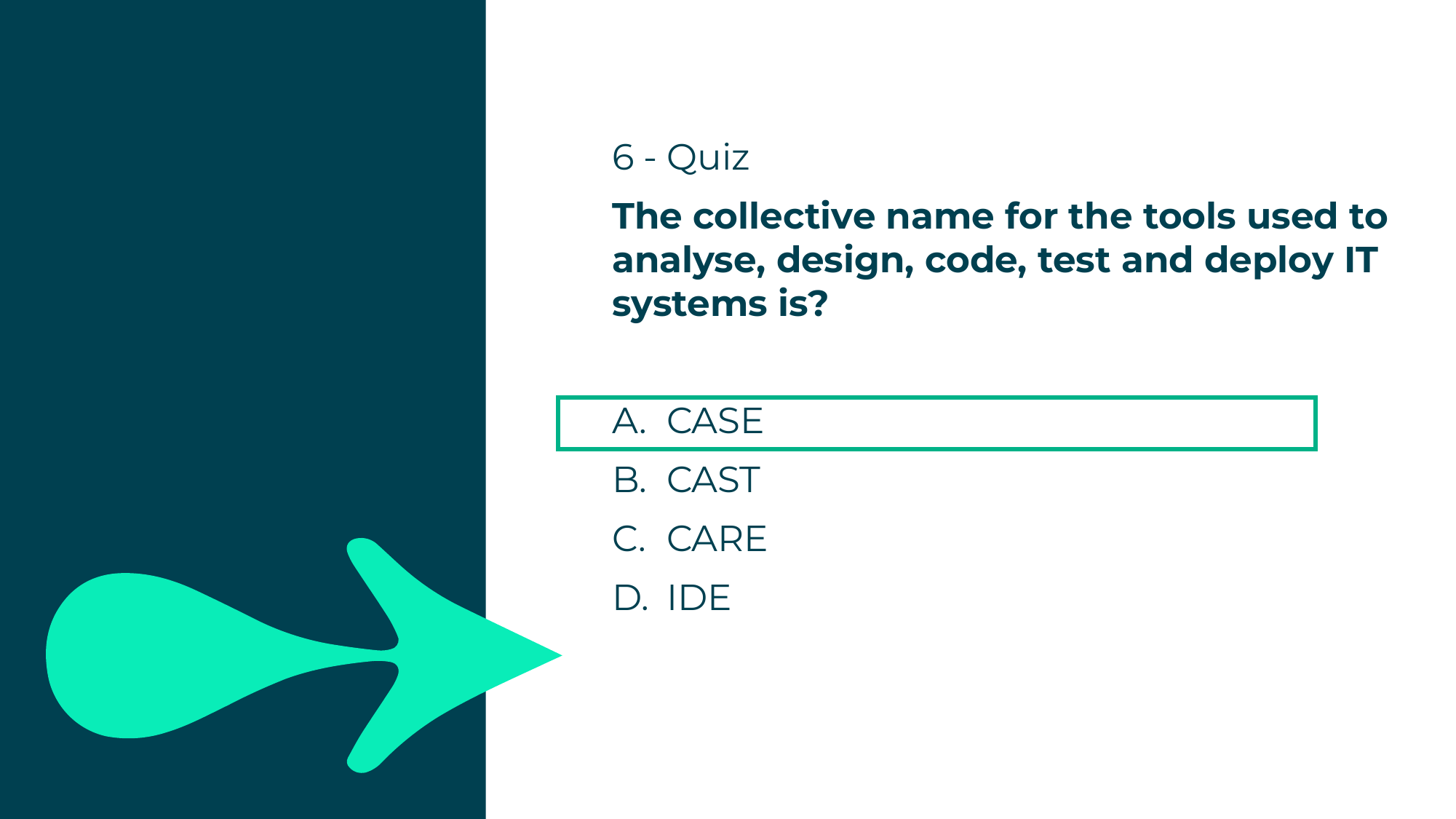

#
6 - Quiz
The collective name for the tools used to analyse, design, code, test and deploy IT systems is?

CASE
CAST
CARE
IDE